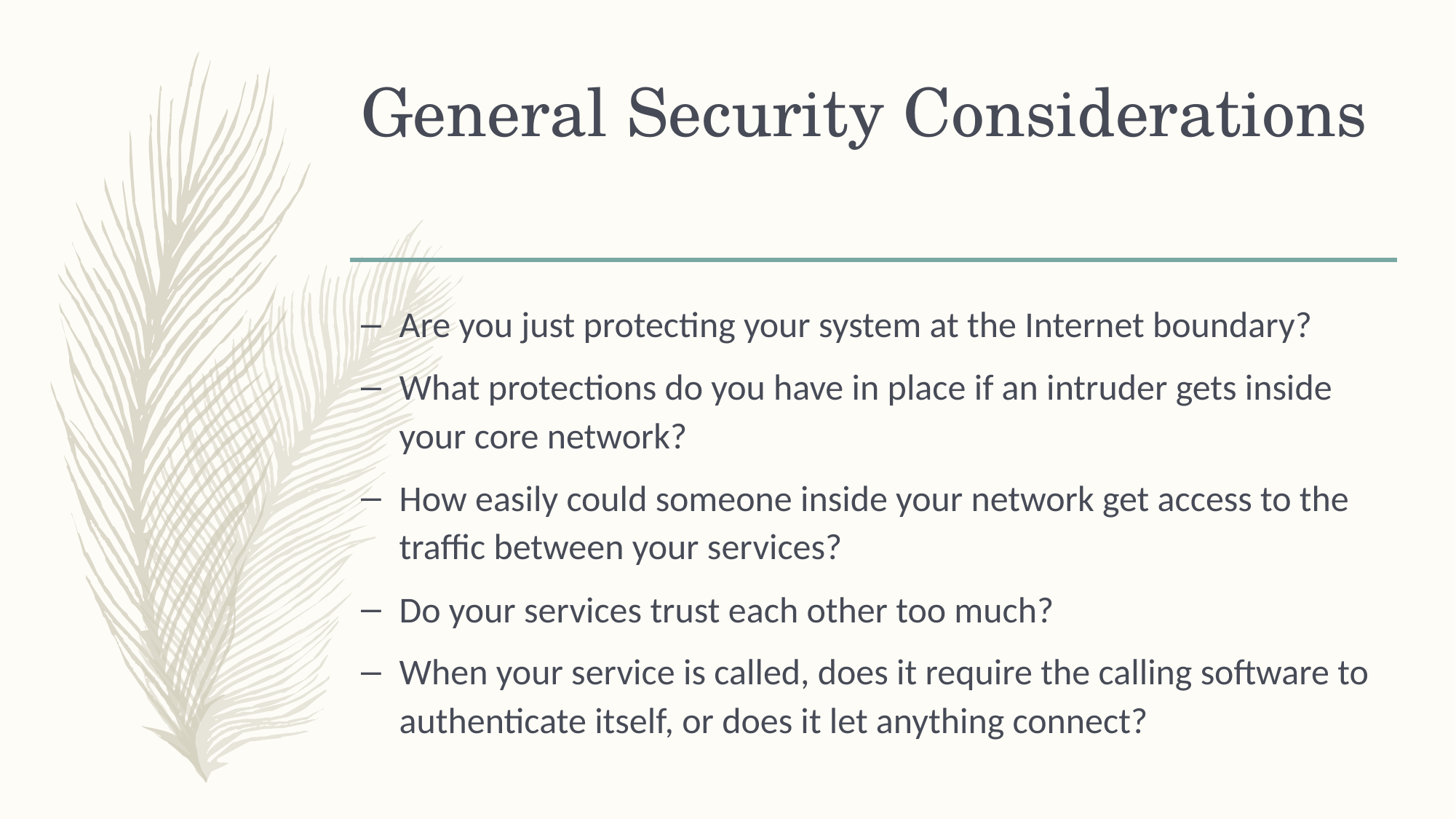

# General Security Considerations
Are you just protecting your system at the Internet boundary?
What protections do you have in place if an intruder gets inside your core network?
How easily could someone inside your network get access to the traffic between your services?
Do your services trust each other too much?
When your service is called, does it require the calling software to authenticate itself, or does it let anything connect?